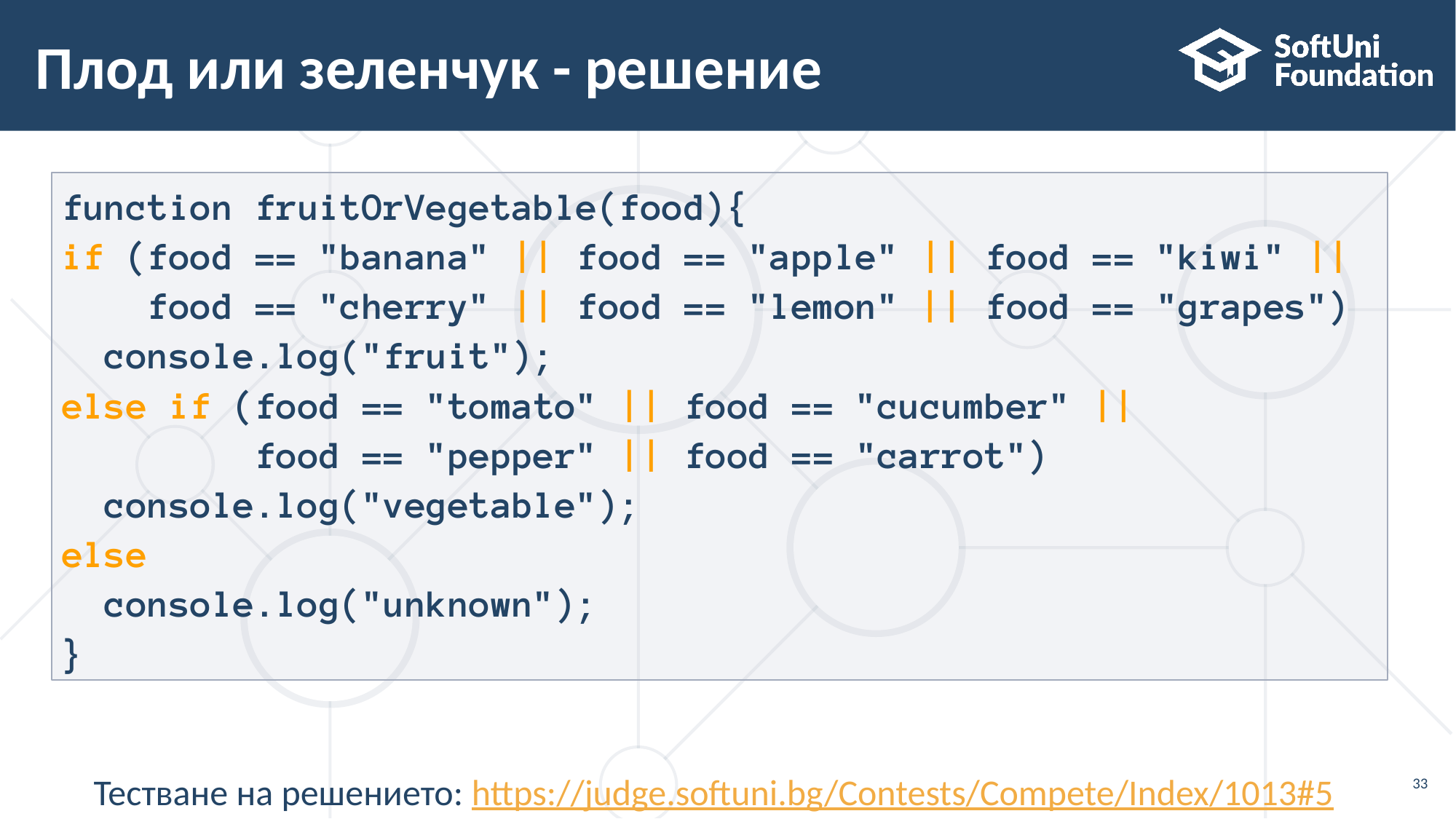

# Плод или зеленчук - решение
function fruitOrVegetable(food){
if (food == "banana" || food == "apple" || food == "kiwi" ||
    food == "cherry" || food == "lemon" || food == "grapes")
  console.log("fruit");
else if (food == "tomato" || food == "cucumber" ||
         food == "pepper" || food == "carrot")
  console.log("vegetable");
else
  console.log("unknown");
}
Тестване на решението: https://judge.softuni.bg/Contests/Compete/Index/1013#5
33